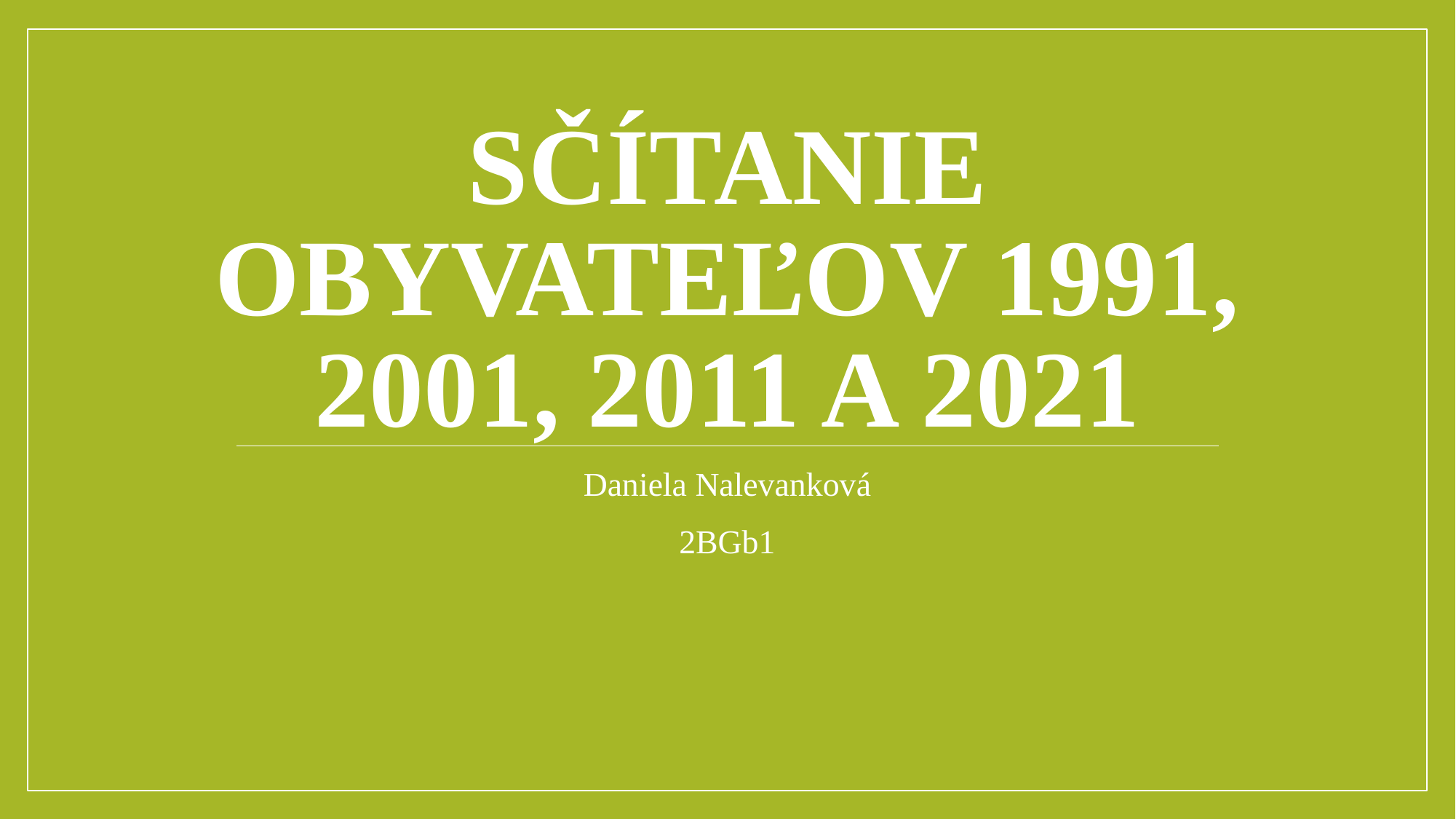

# Sčítanie obyvateľov 1991, 2001, 2011 a 2021
Daniela Nalevanková
2BGb1